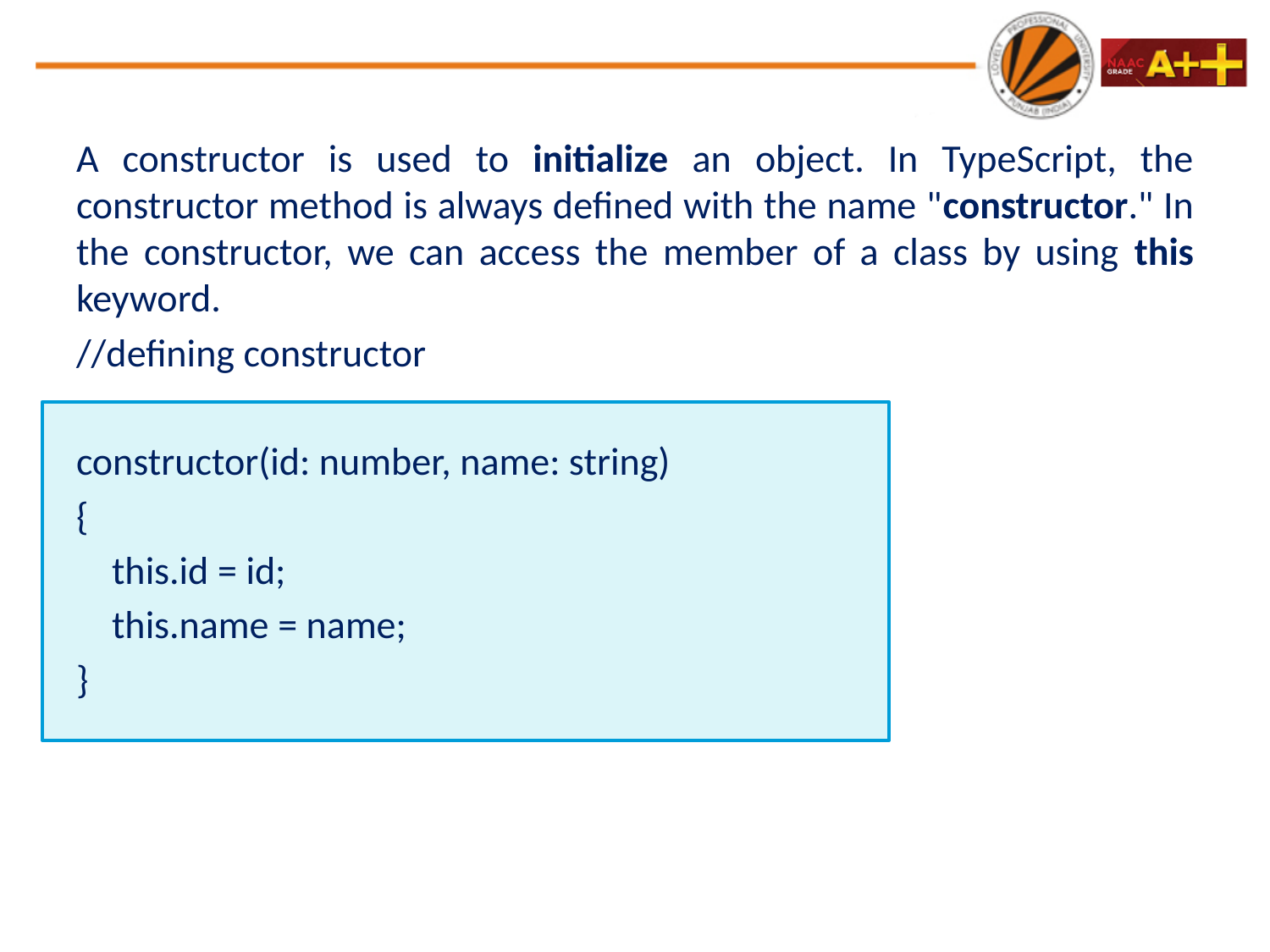

A constructor is used to initialize an object. In TypeScript, the constructor method is always defined with the name "constructor." In the constructor, we can access the member of a class by using this keyword.
//defining constructor

constructor(id: number, name: string)
{
    this.id = id;
    this.name = name;
}